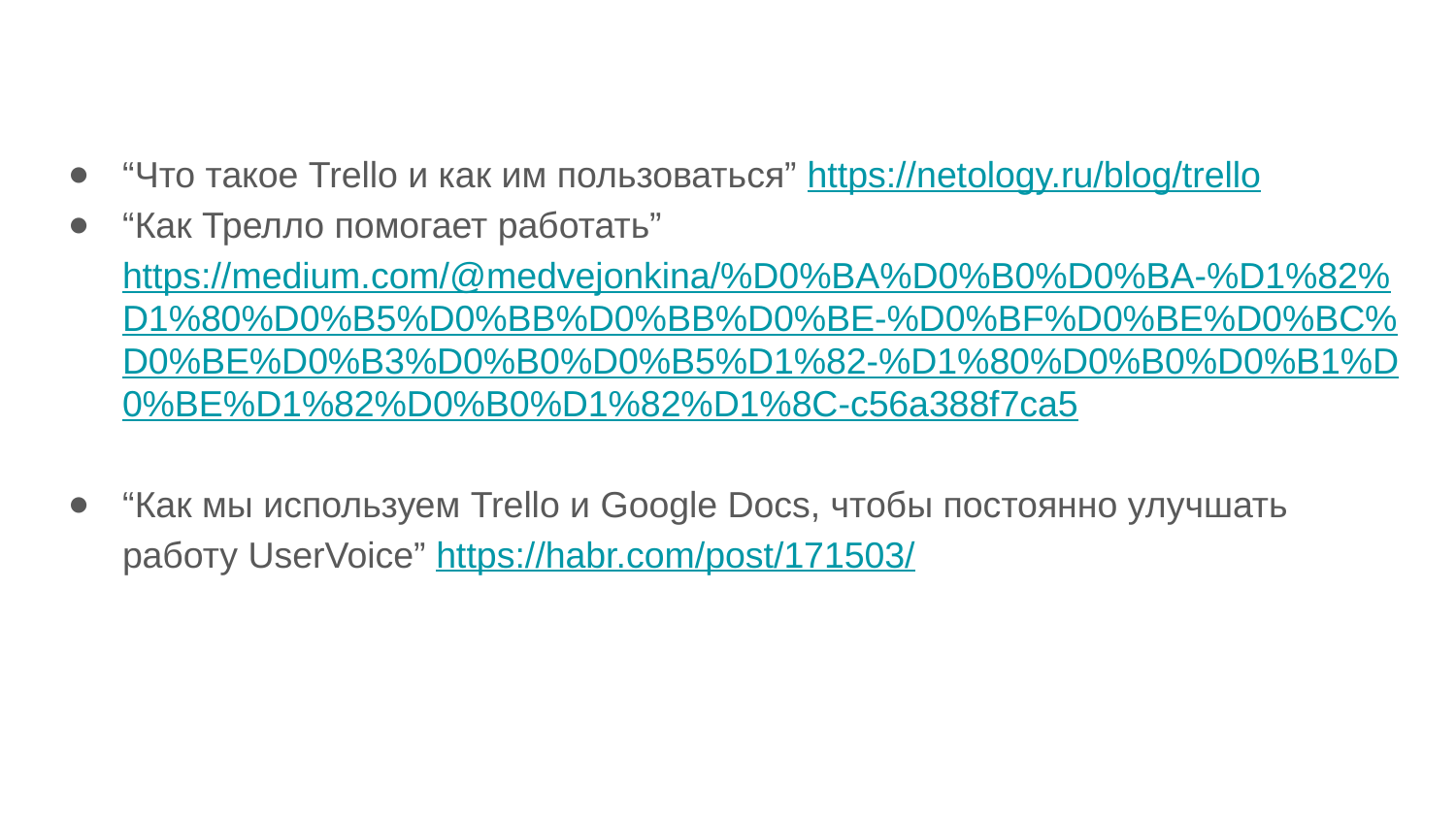

# “Что такое Trello и как им пользоваться” https://netology.ru/blog/trello
“Как Трелло помогает работать” https://medium.com/@medvejonkina/%D0%BA%D0%B0%D0%BA-%D1%82%D1%80%D0%B5%D0%BB%D0%BB%D0%BE-%D0%BF%D0%BE%D0%BC%D0%BE%D0%B3%D0%B0%D0%B5%D1%82-%D1%80%D0%B0%D0%B1%D0%BE%D1%82%D0%B0%D1%82%D1%8C-c56a388f7ca5
“Как мы используем Trello и Google Docs, чтобы постоянно улучшать работу UserVoice” https://habr.com/post/171503/